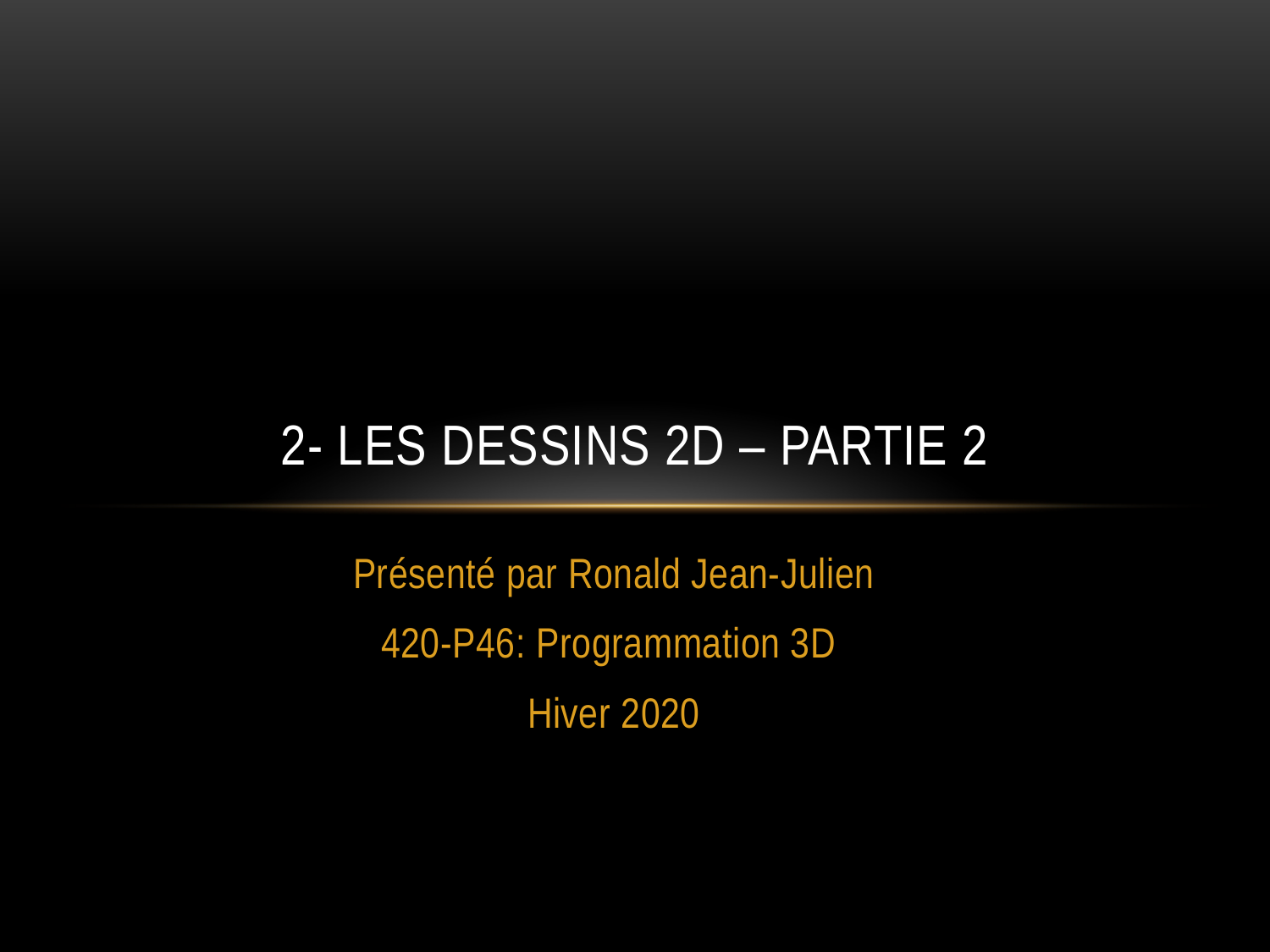

# 2- Les dessins 2D – Partie 2
Présenté par Ronald Jean-Julien
420-P46: Programmation 3D
Hiver 2020